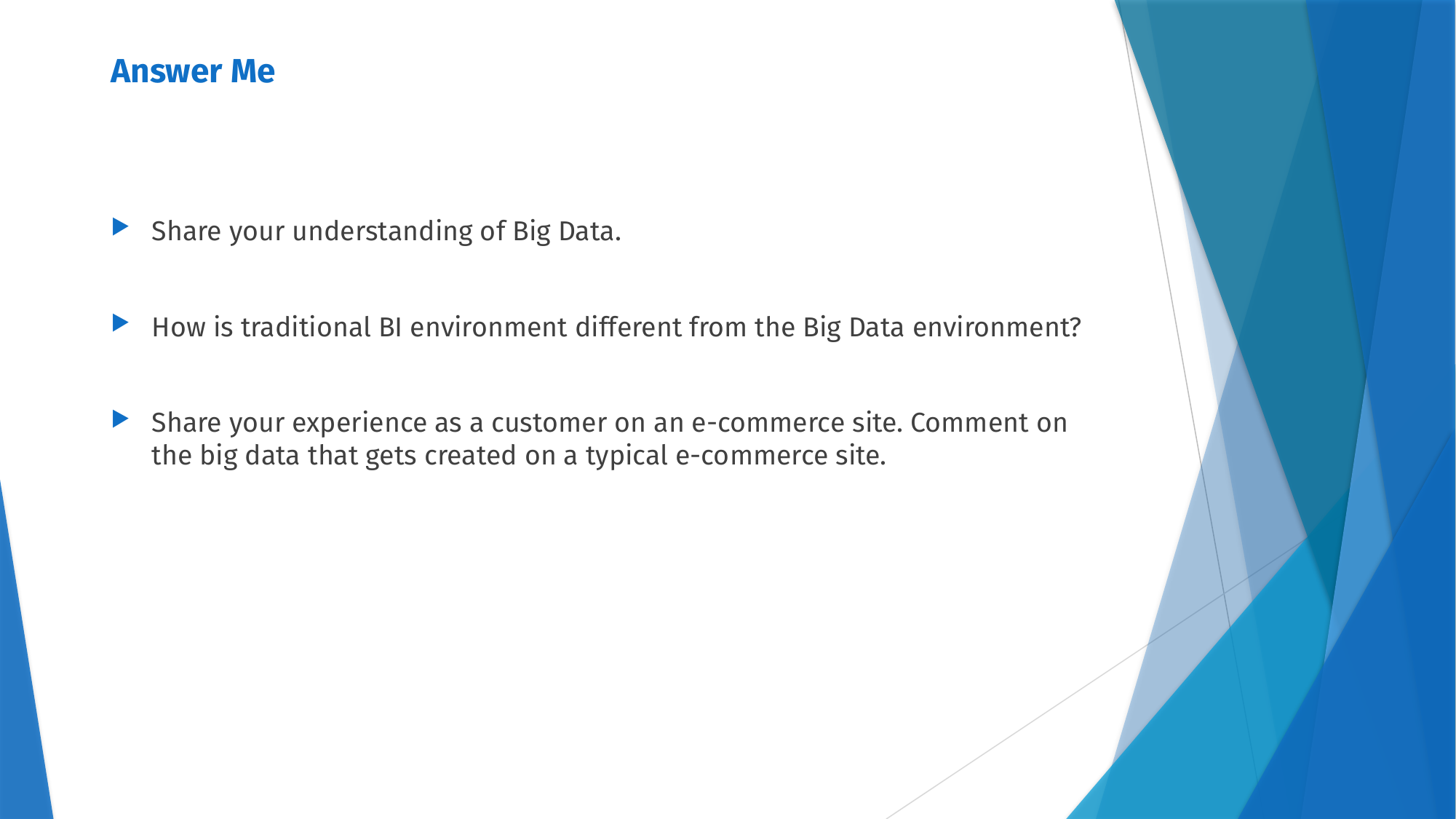

# Answer Me
Share your understanding of Big Data.

How is traditional BI environment different from the Big Data environment?

Share your experience as a customer on an e-commerce site. Comment on the big data that gets created on a typical e-commerce site.